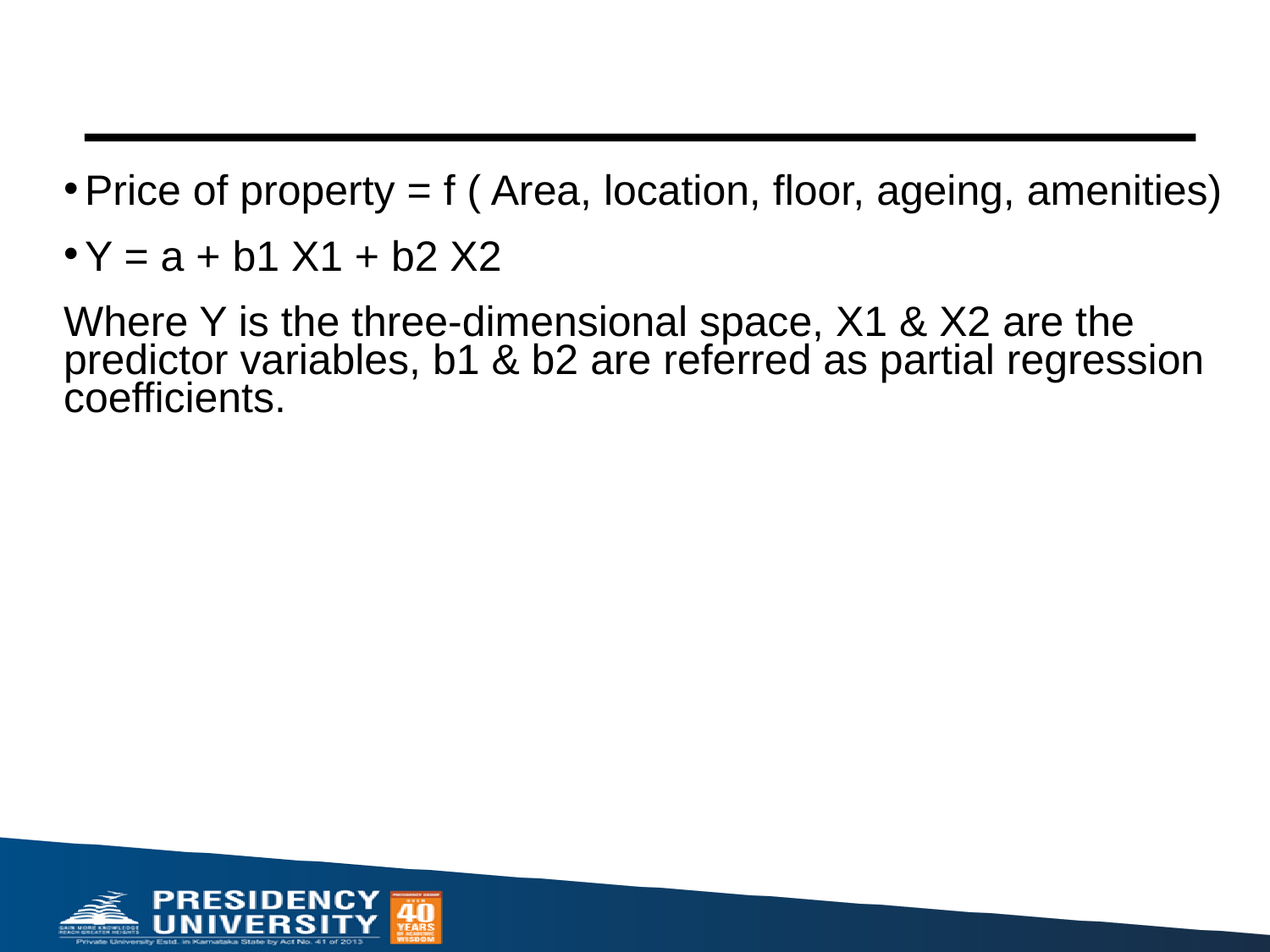

#
Price of property = f ( Area, location, floor, ageing, amenities)
Y = a + b1 X1 + b2 X2
Where Y is the three-dimensional space, X1 & X2 are the predictor variables, b1 & b2 are referred as partial regression coefficients.